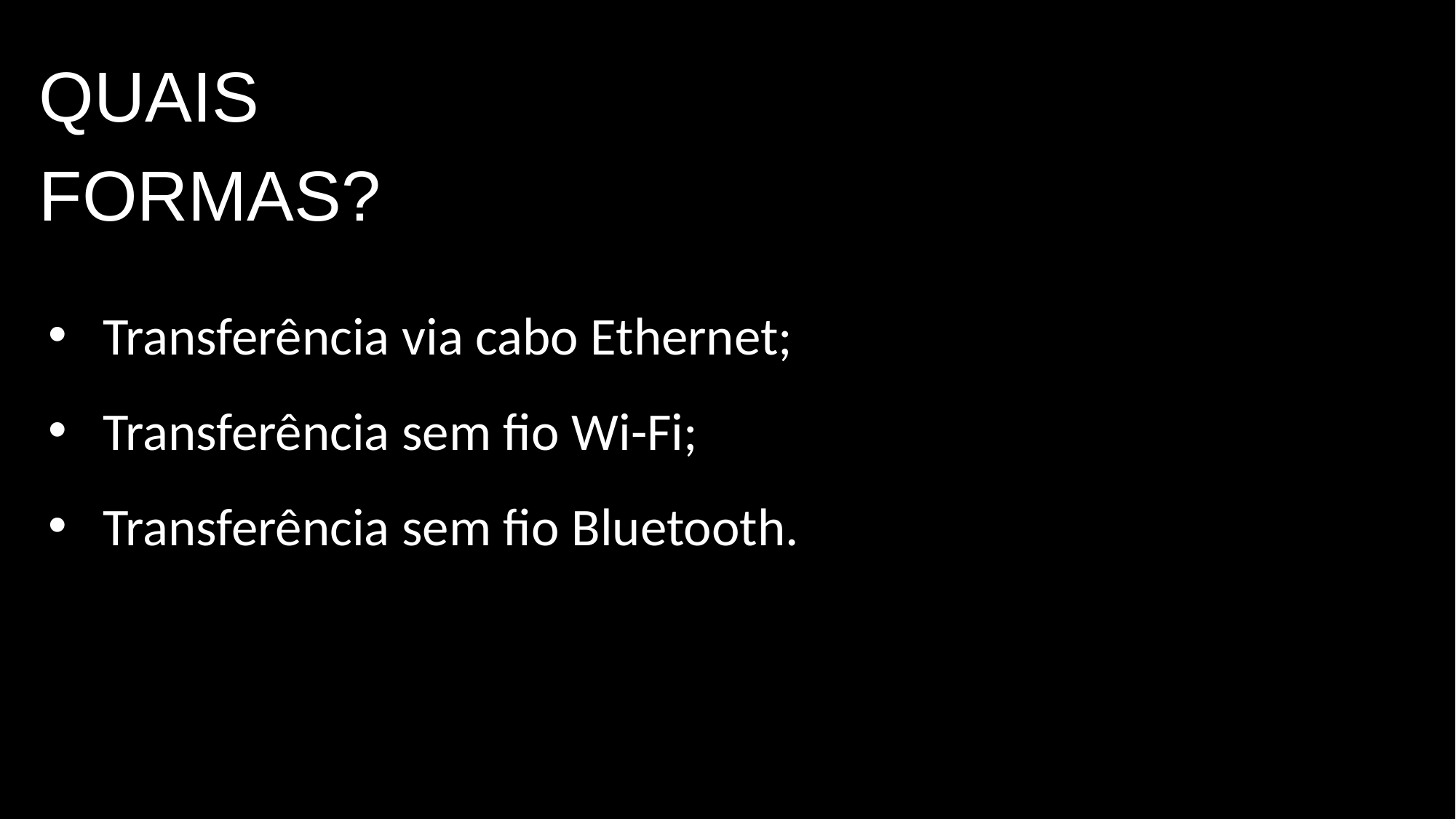

QUAIS FORMAS?
Transferência via cabo Ethernet;
Transferência sem fio Wi-Fi;
Transferência sem fio Bluetooth.